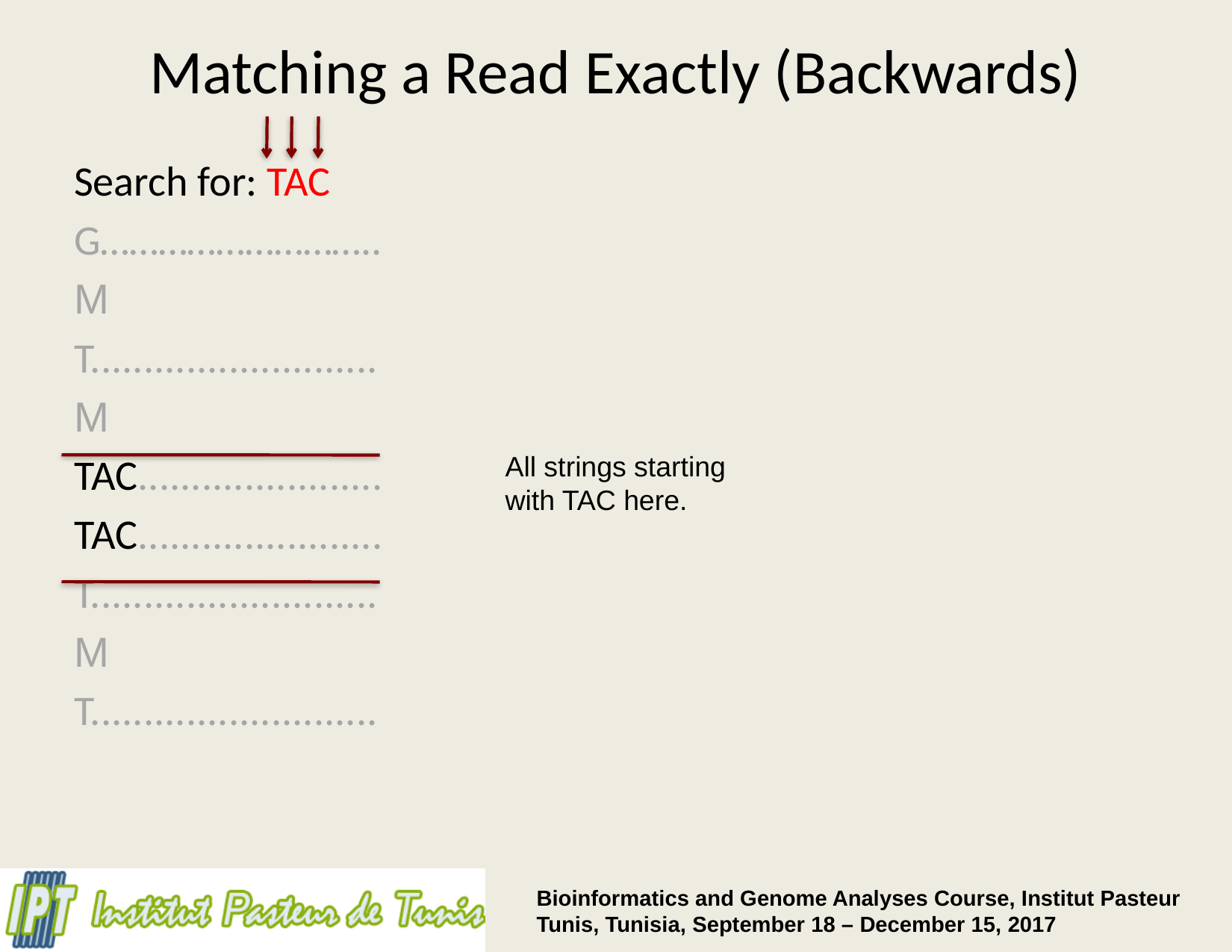

# Matching a Read Exactly (Backwards)
Search for: TAC
G………………………..
M
T...........................
M
TAC.......................
TAC.......................
T...........................
M
T...........................
All strings starting with TAC here.